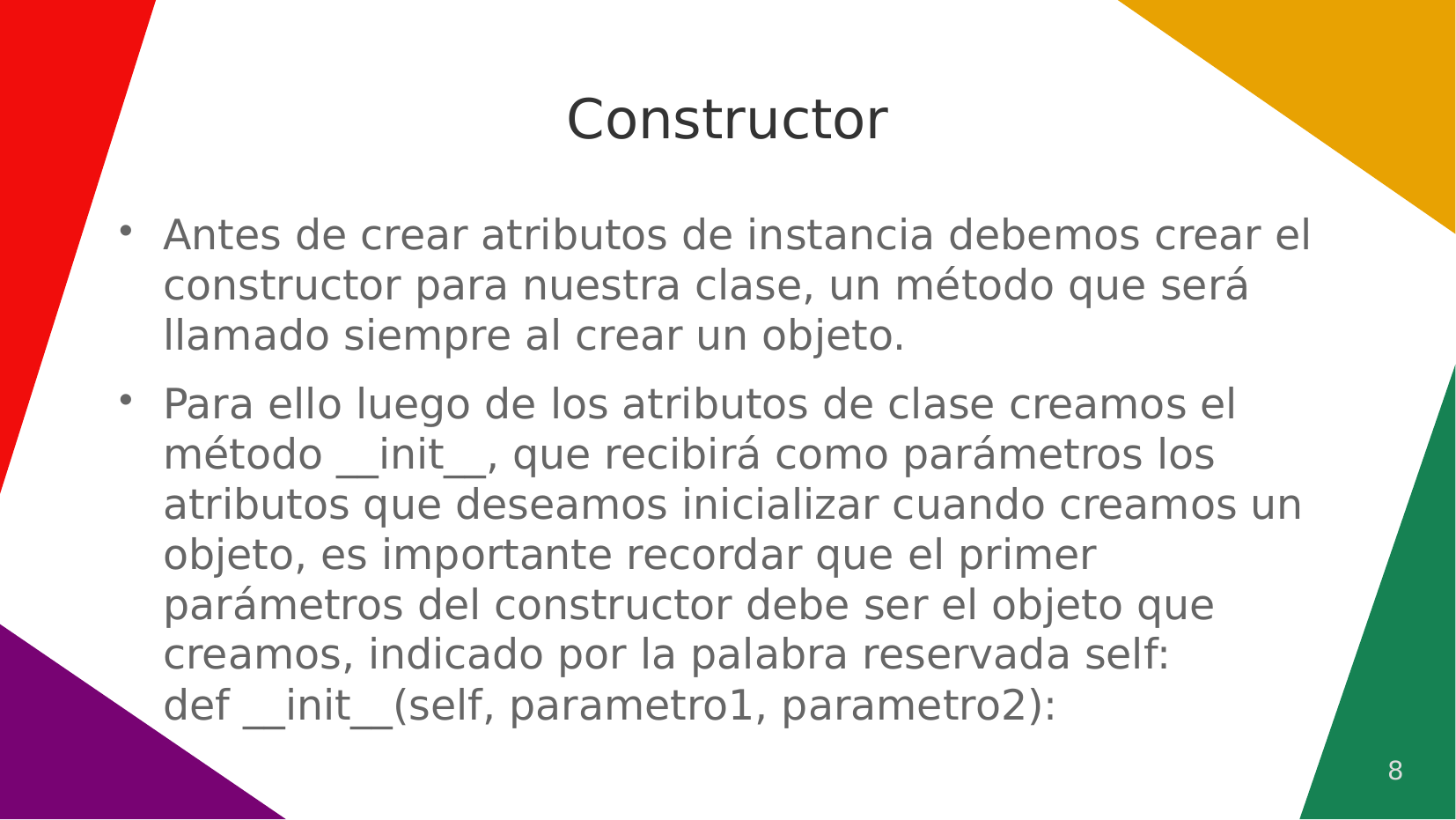

# Constructor
Antes de crear atributos de instancia debemos crear el constructor para nuestra clase, un método que será llamado siempre al crear un objeto.
Para ello luego de los atributos de clase creamos el método __init__, que recibirá como parámetros los atributos que deseamos inicializar cuando creamos un objeto, es importante recordar que el primer parámetros del constructor debe ser el objeto que creamos, indicado por la palabra reservada self:
def __init__(self, parametro1, parametro2):
8